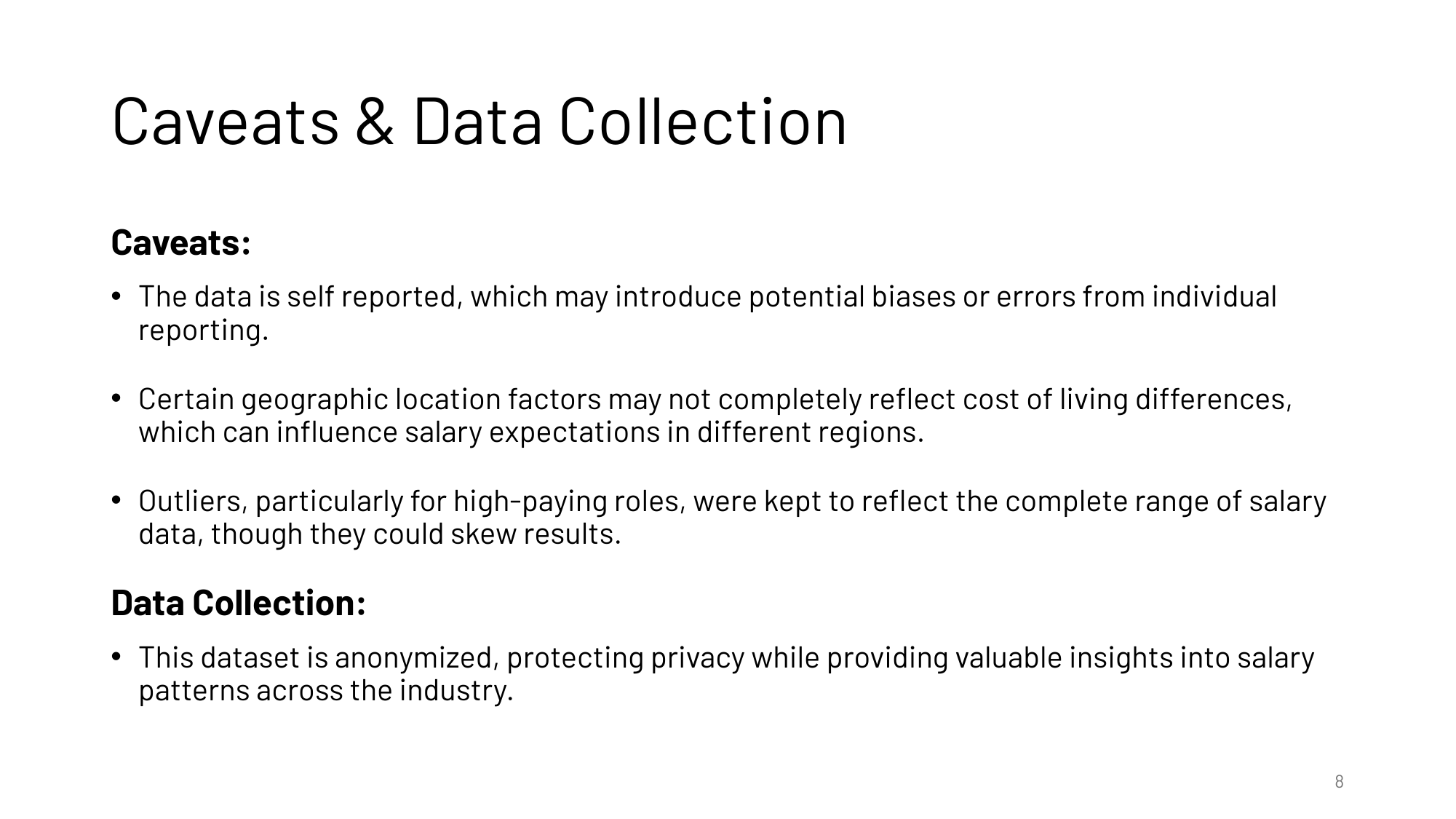

8
# Caveats & Data Collection
Caveats:
The data is self reported, which may introduce potential biases or errors from individual reporting.
Certain geographic location factors may not completely reflect cost of living differences, which can influence salary expectations in different regions.
Outliers, particularly for high-paying roles, were kept to reflect the complete range of salary data, though they could skew results.
Data Collection:
This dataset is anonymized, protecting privacy while providing valuable insights into salary patterns across the industry.